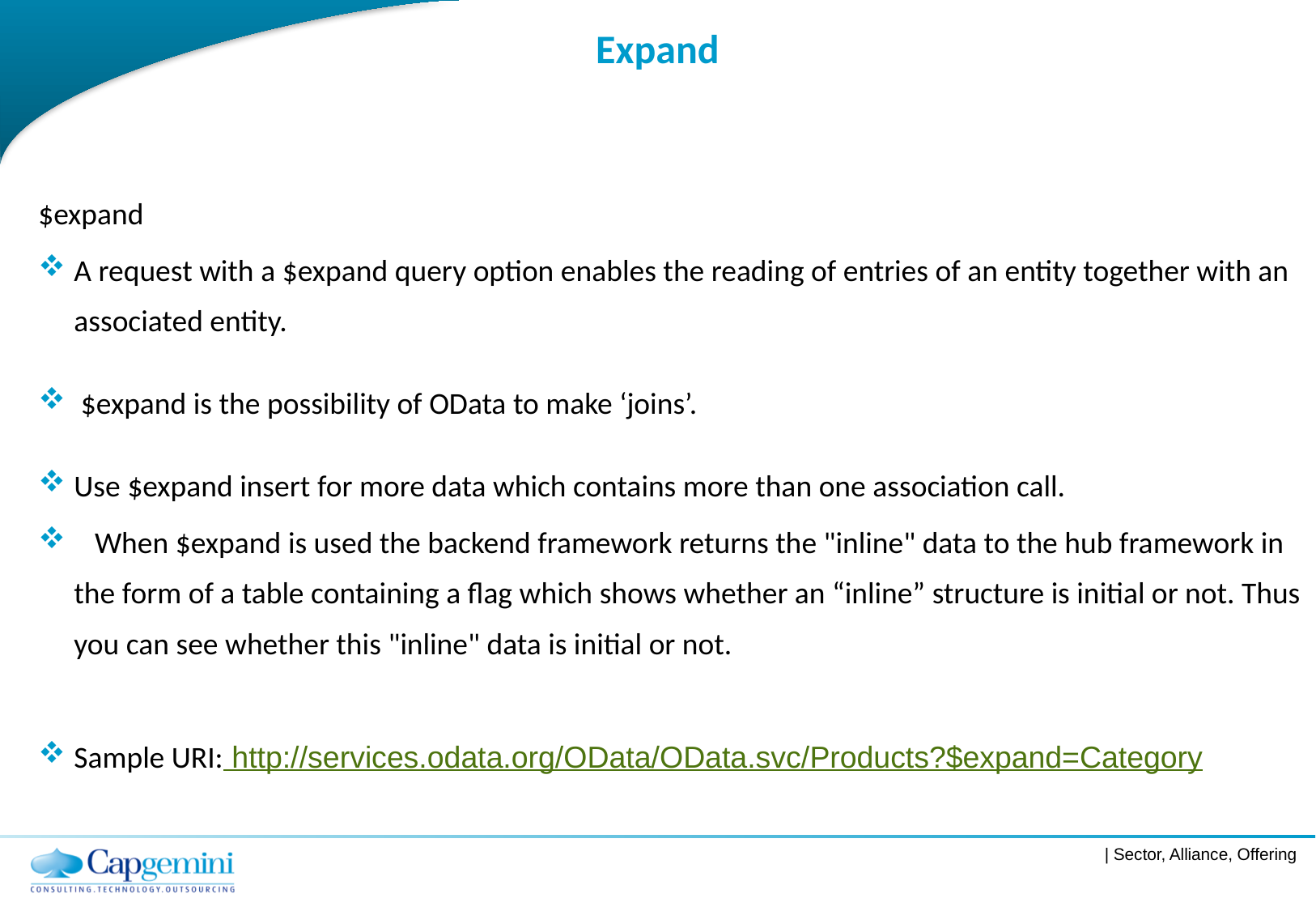

# Expand
$expand
A request with a $expand query option enables the reading of entries of an entity together with an associated entity.
 $expand is the possibility of OData to make ‘joins’.
Use $expand insert for more data which contains more than one association call.
   When $expand is used the backend framework returns the "inline" data to the hub framework in the form of a table containing a flag which shows whether an “inline” structure is initial or not. Thus you can see whether this "inline" data is initial or not.

Sample URI: http://services.odata.org/OData/OData.svc/Products?$expand=Category